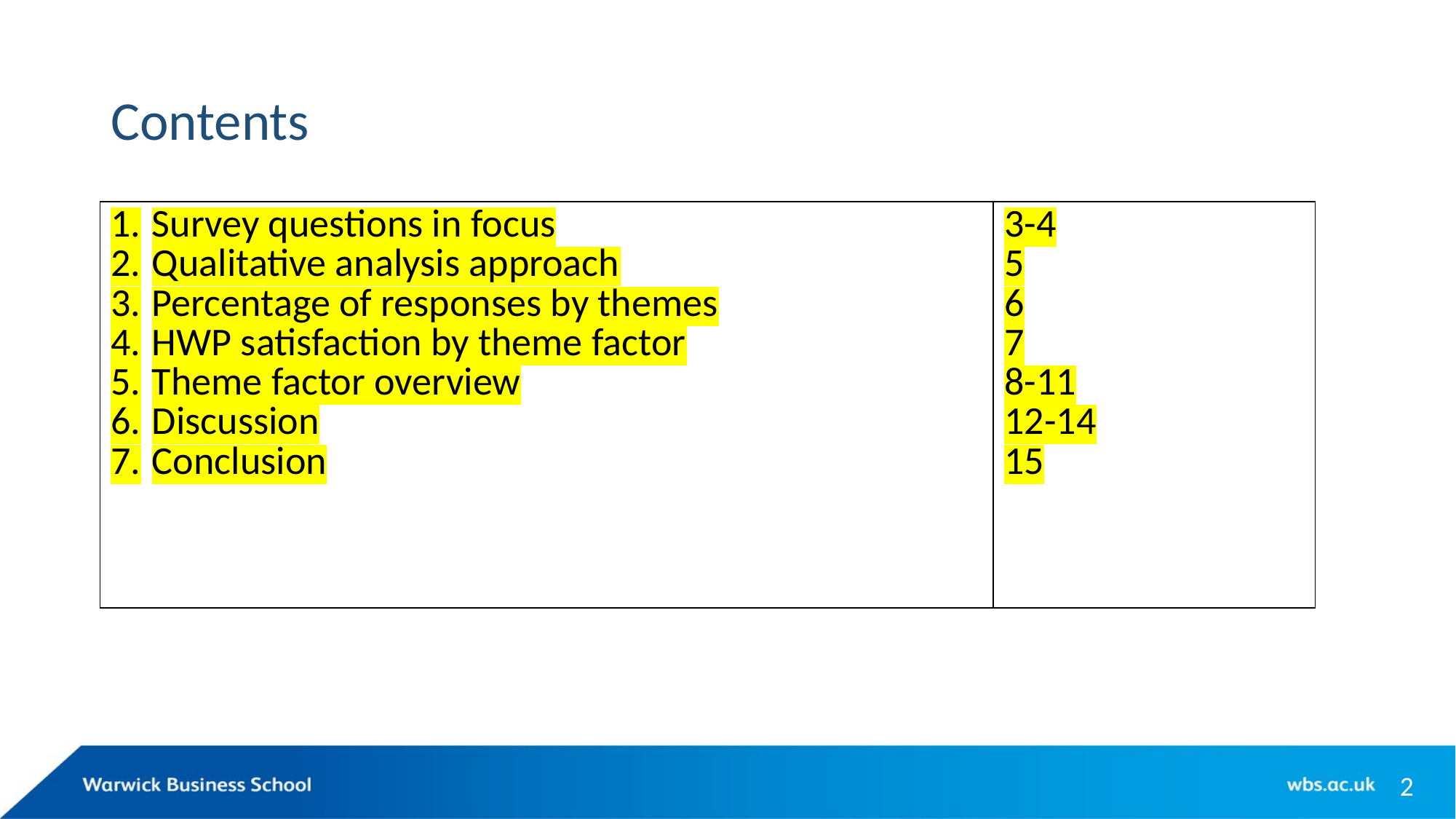

# Contents
| Survey questions in focus Qualitative analysis approach Percentage of responses by themes HWP satisfaction by theme factor Theme factor overview Discussion Conclusion | 3-4 5 6 7 8-11 12-14 15 |
| --- | --- |
2